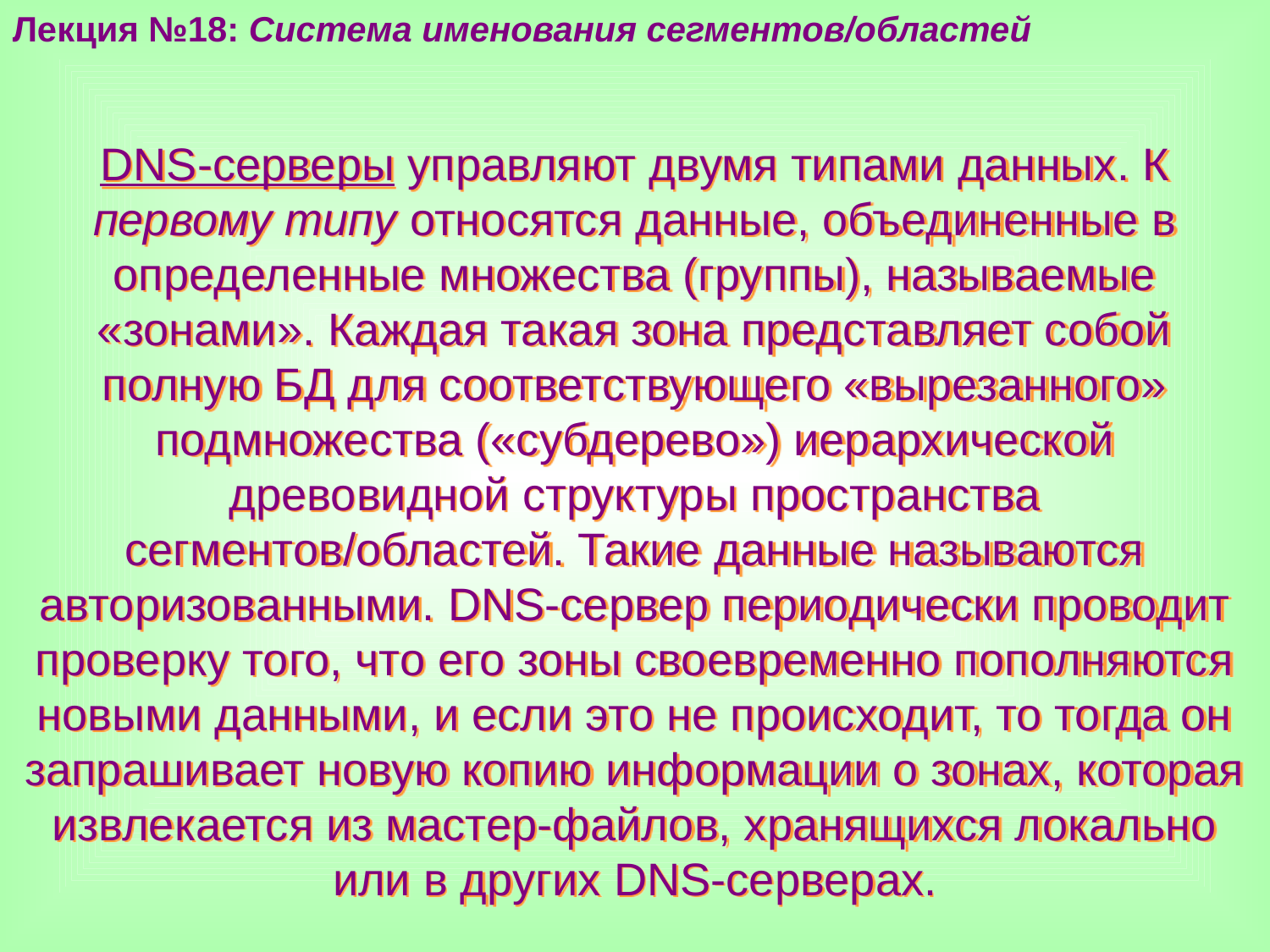

Лекция №18: Система именования сегментов/областей
DNS-серверы управляют двумя типами данных. К первому типу относятся данные, объединенные в определенные множества (группы), называемые «зонами». Каждая такая зона представляет собой полную БД для соответствующего «вырезанного» подмножества («субдерево») иерархической древовидной структуры пространства сегментов/областей. Такие данные называются авторизованными. DNS-сервер периодически проводит проверку того, что его зоны своевременно пополняются новыми данными, и если это не происходит, то тогда он запрашивает новую копию информации о зонах, которая извлекается из мастер-файлов, хранящихся локально или в других DNS-серверах.